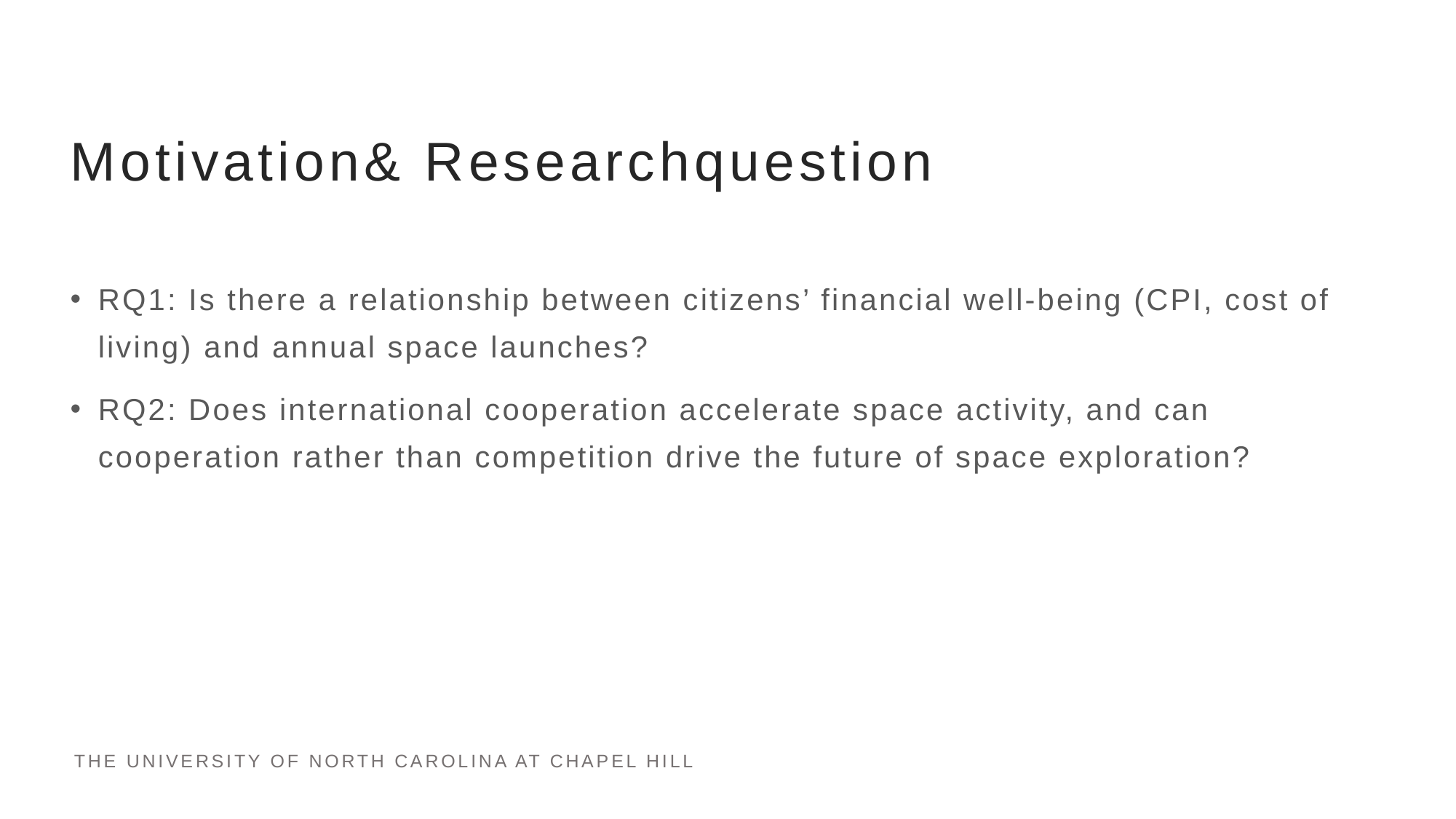

# Motivation& Researchquestion
RQ1: Is there a relationship between citizens’ financial well-being (CPI, cost of living) and annual space launches?
RQ2: Does international cooperation accelerate space activity, and can cooperation rather than competition drive the future of space exploration?
4